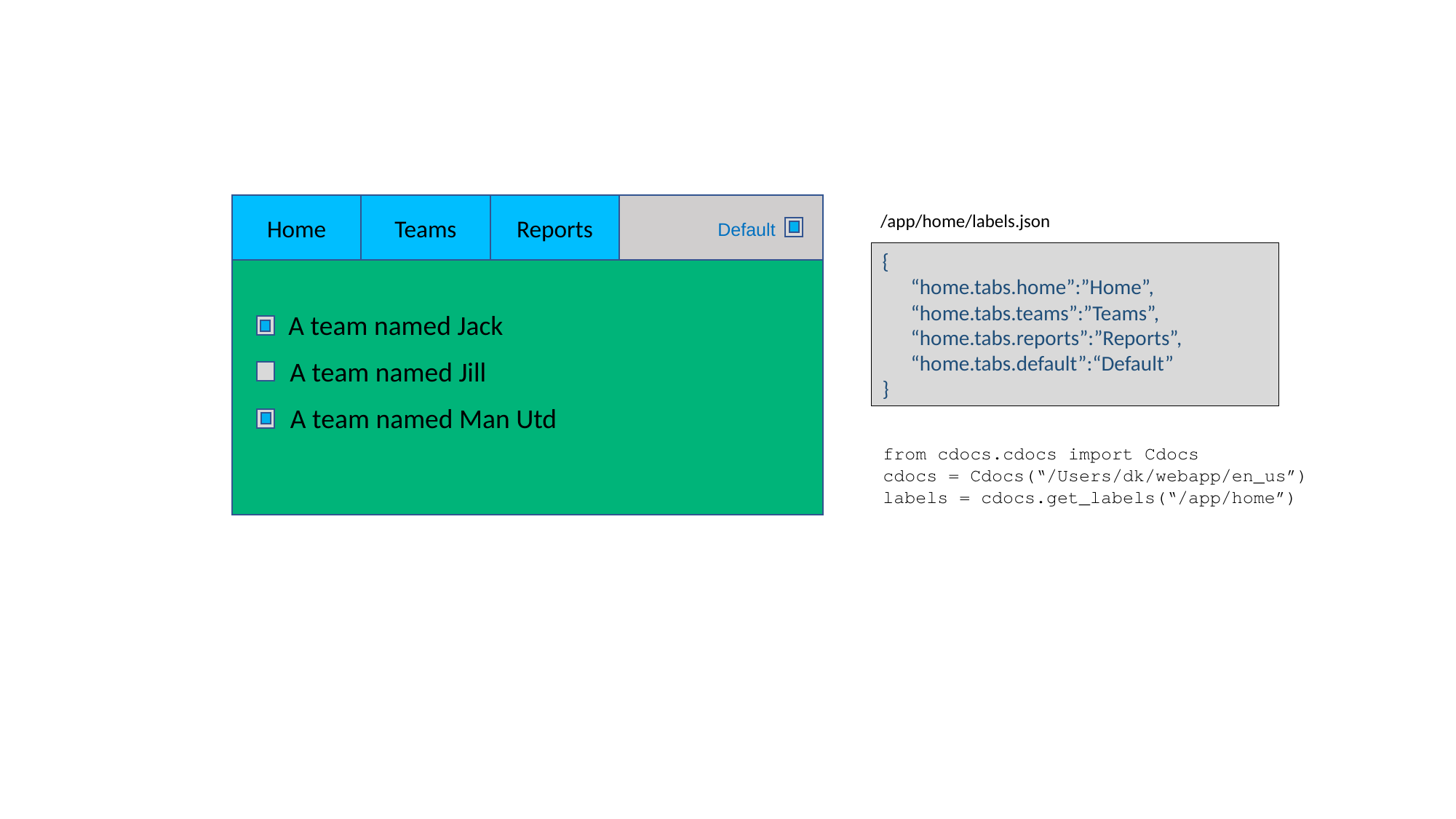

Home
Teams
Reports

/app/home/labels.json
Default

{
      “home.tabs.home”:”Home”,
      “home.tabs.teams”:”Teams”,
      “home.tabs.reports”:”Reports”,
      “home.tabs.default”:“Default”
}

A team named Jack

A team named Jill

A team named Man Utd

from cdocs.cdocs import Cdocs
cdocs = Cdocs(“/Users/dk/webapp/en_us”)
labels = cdocs.get_labels(“/app/home”)